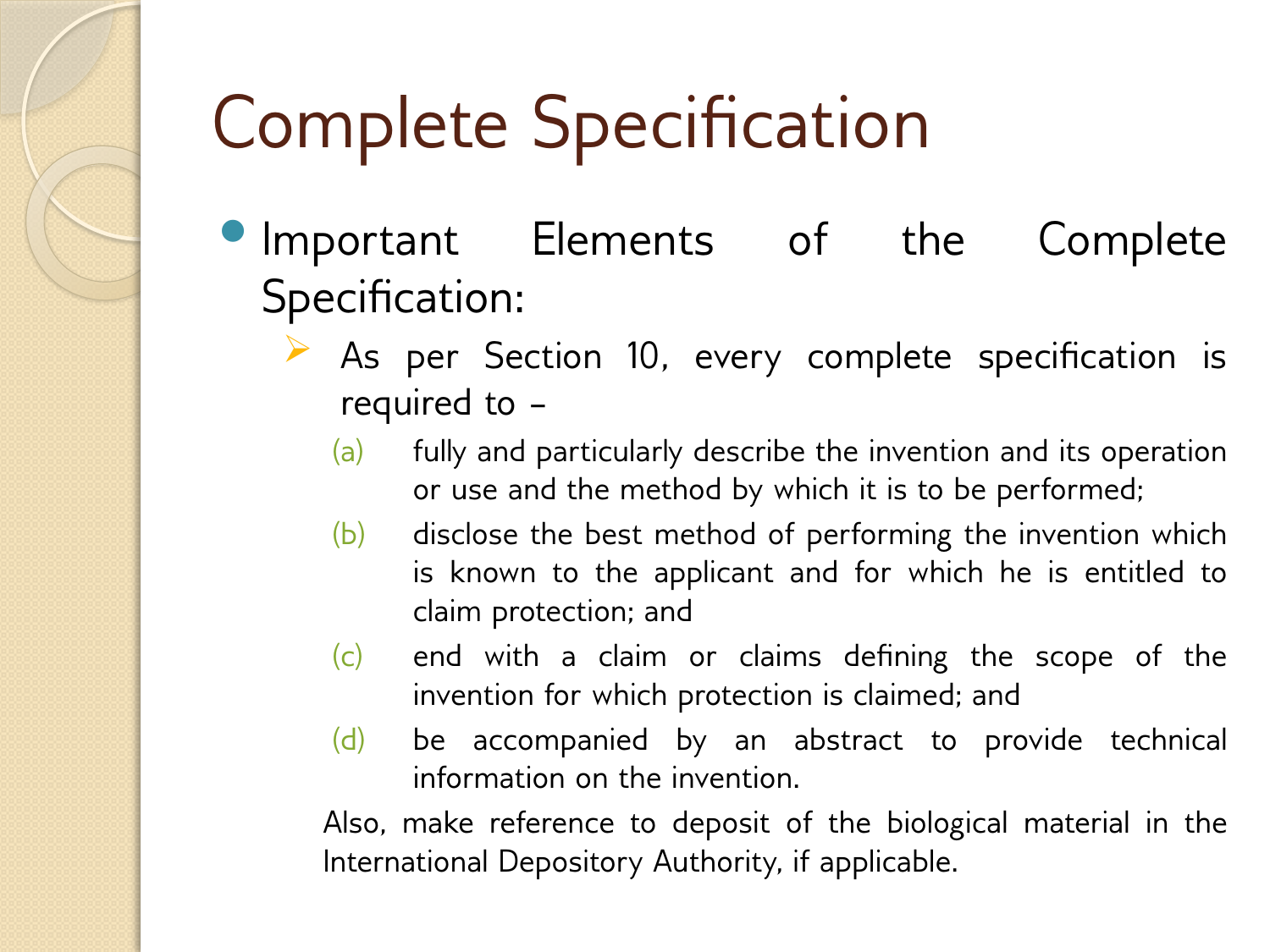

# Complete Specification
Important Elements of the Complete Specification:
As per Section 10, every complete specification is required to –
fully and particularly describe the invention and its operation or use and the method by which it is to be performed;
disclose the best method of performing the invention which is known to the applicant and for which he is entitled to claim protection; and
end with a claim or claims defining the scope of the invention for which protection is claimed; and
be accompanied by an abstract to provide technical information on the invention.
Also, make reference to deposit of the biological material in the International Depository Authority, if applicable.